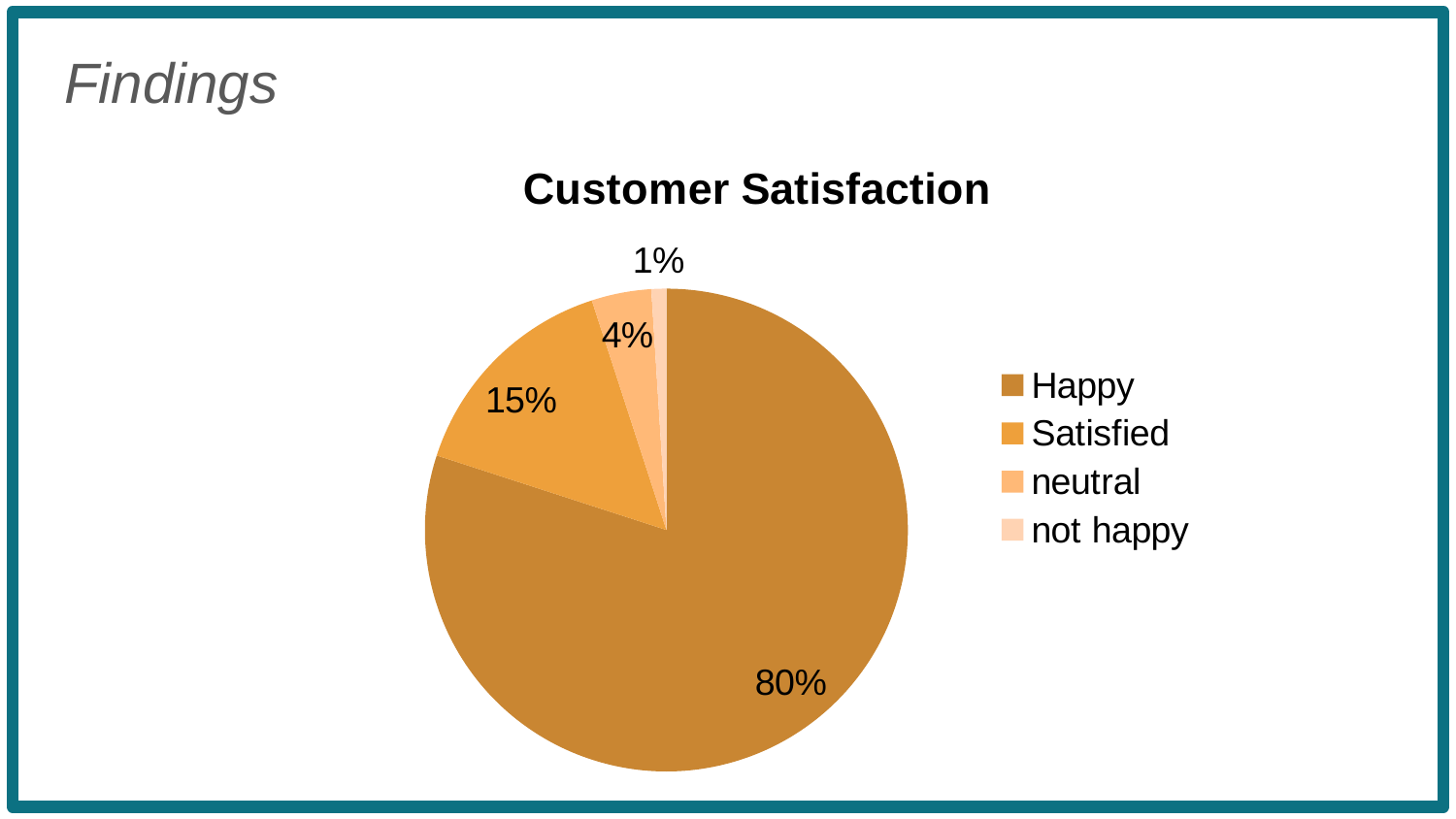

Findings

### Chart: Customer Satisfaction

| Category | Customer Satisfaction |
|---|---|
| Happy | 0.8 |
| Satisfied | 0.15000000000000002 |
| neutral | 0.04000000000000001 |
| not happy | 0.010000000000000002 |